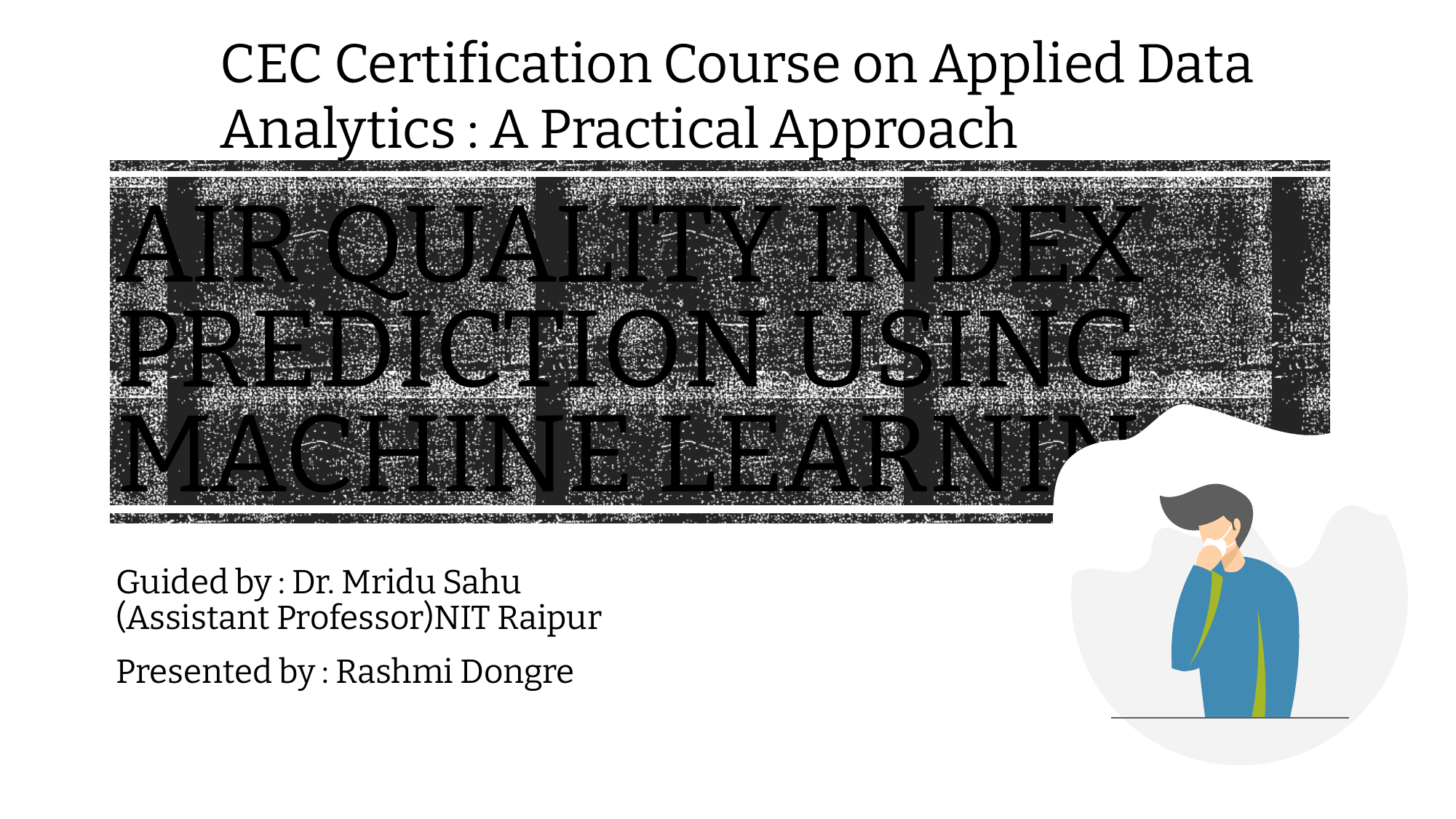

CEC Certification Course on Applied Data Analytics : A Practical Approach
# Air quality index prediction using Machine learning

1
Guided by : Dr. Mridu Sahu (Assistant Professor)NIT Raipur
Presented by : Rashmi Dongre